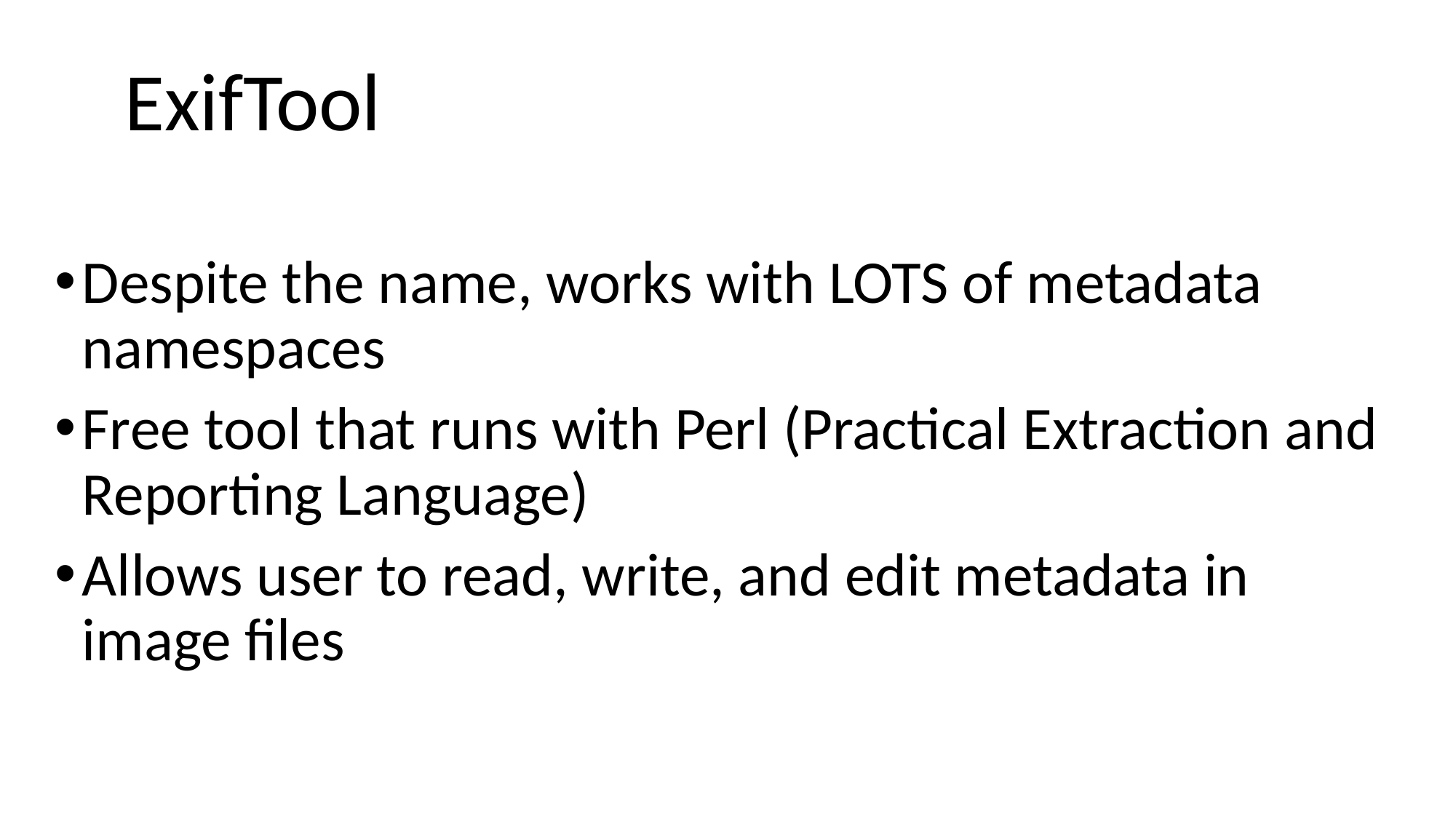

# ExifTool
Despite the name, works with LOTS of metadata namespaces
Free tool that runs with Perl (Practical Extraction and Reporting Language)
Allows user to read, write, and edit metadata in image files